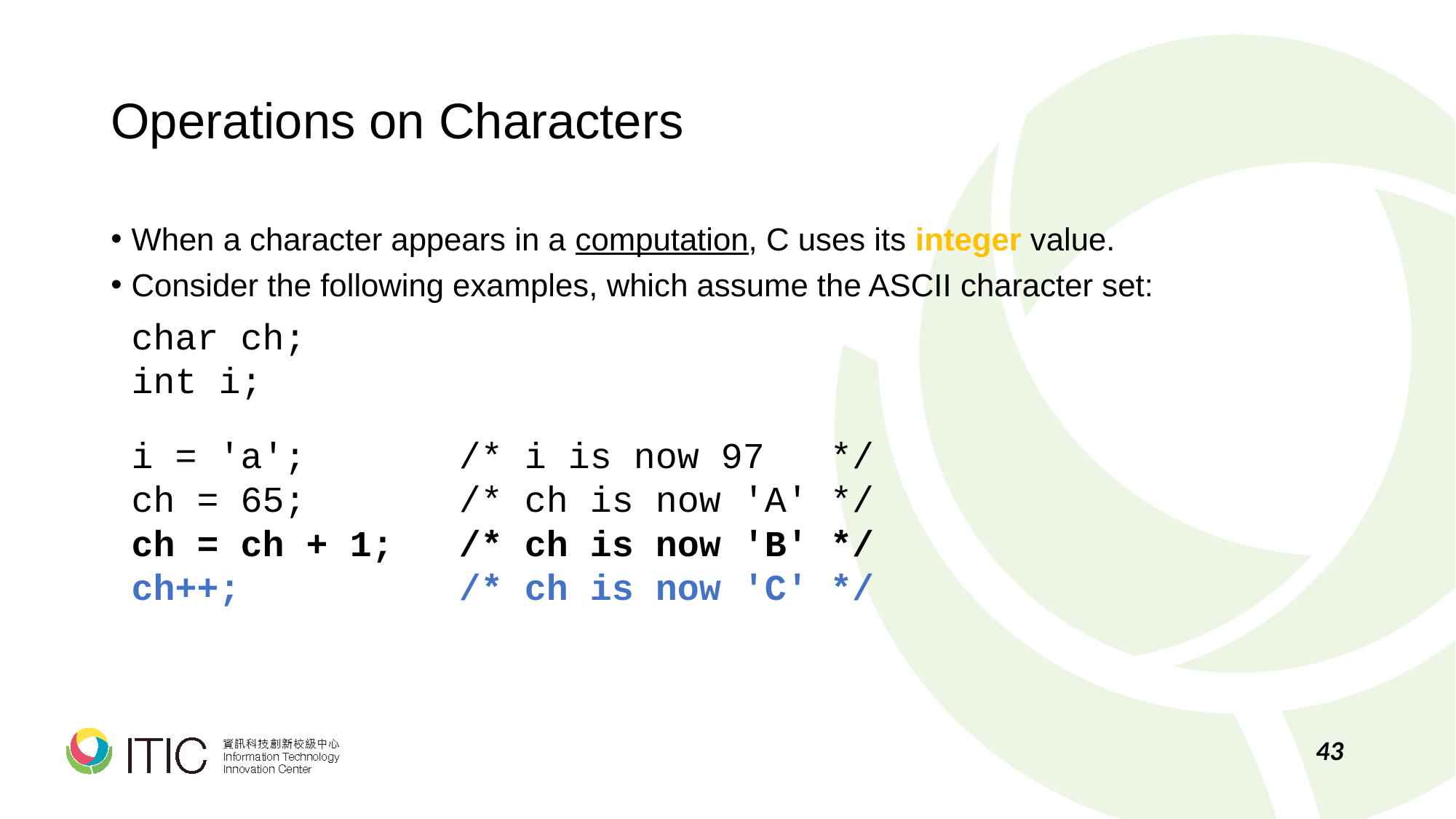

# Operations on Characters
When a character appears in a computation, C uses its integer value.
Consider the following examples, which assume the ASCII character set:
	char ch;
	int i;

	i = 'a';       /* i is now 97   */
	ch = 65;       /* ch is now 'A' */
	ch = ch + 1;   /* ch is now 'B' */
	ch++;          /* ch is now 'C' */